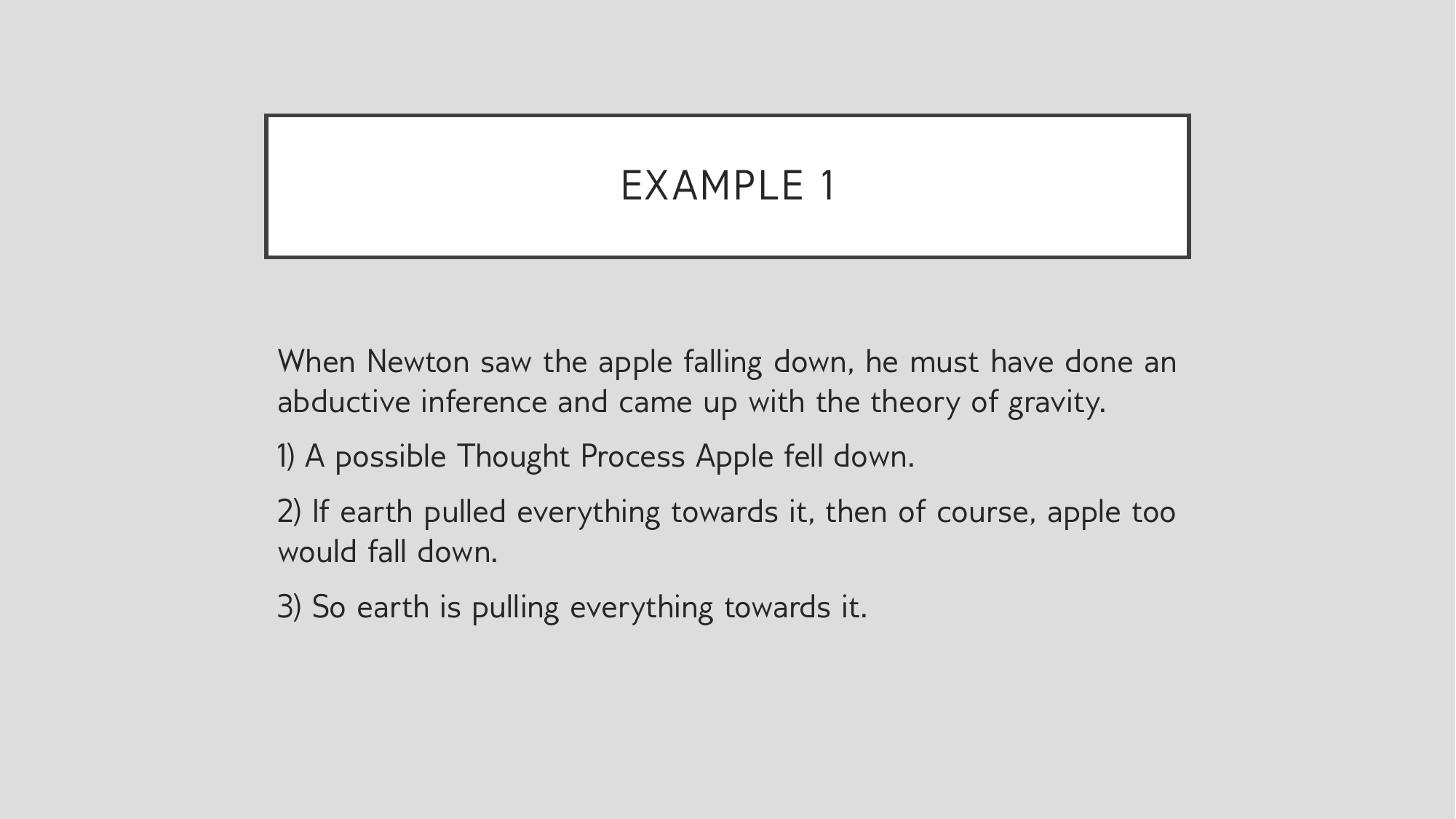

# Example 1
When Newton saw the apple falling down, he must have done an abductive inference and came up with the theory of gravity.
1) A possible Thought Process Apple fell down.
2) If earth pulled everything towards it, then of course, apple too would fall down.
3) So earth is pulling everything towards it.